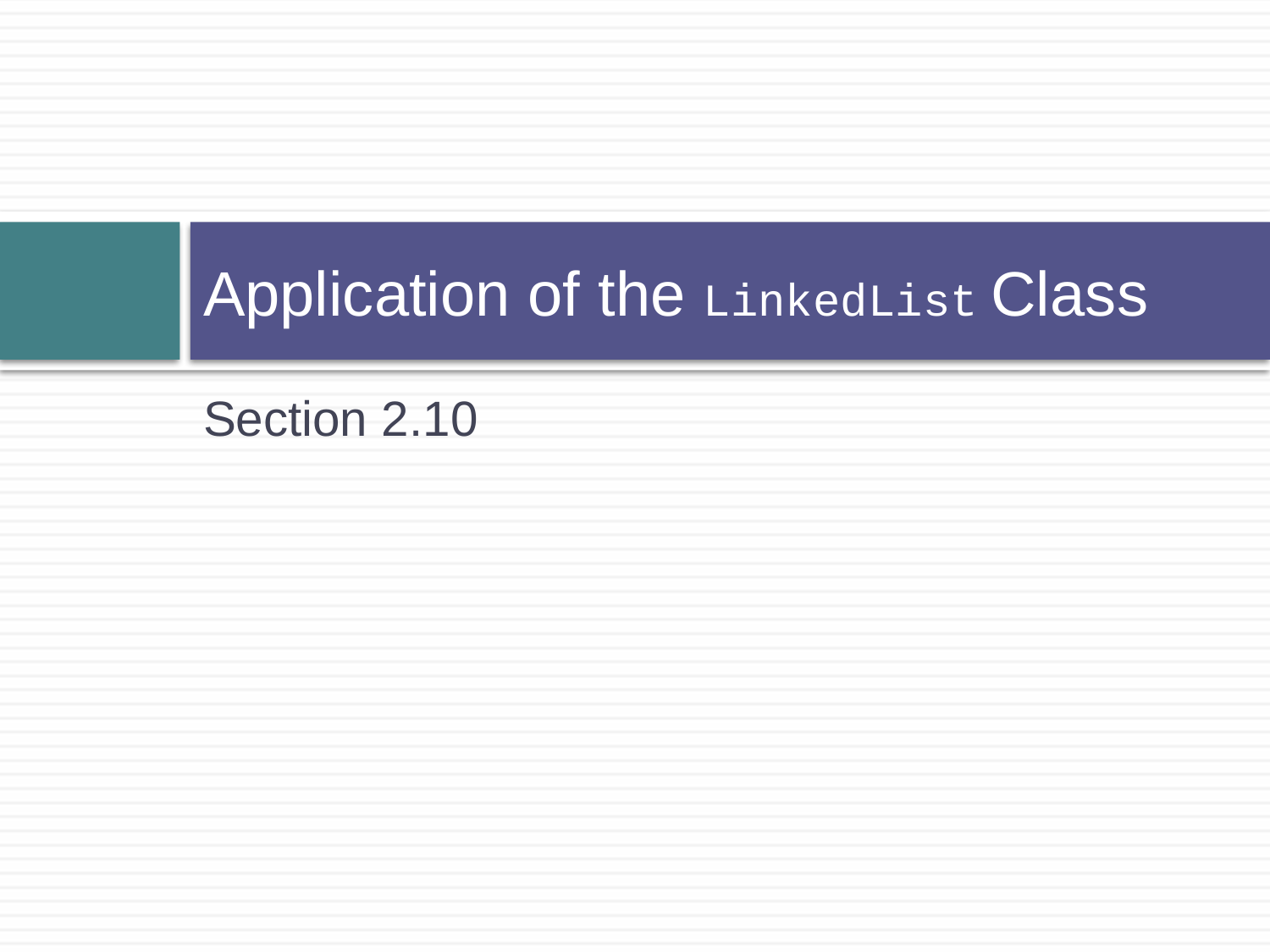

# Application of the LinkedList Class
Section 2.10